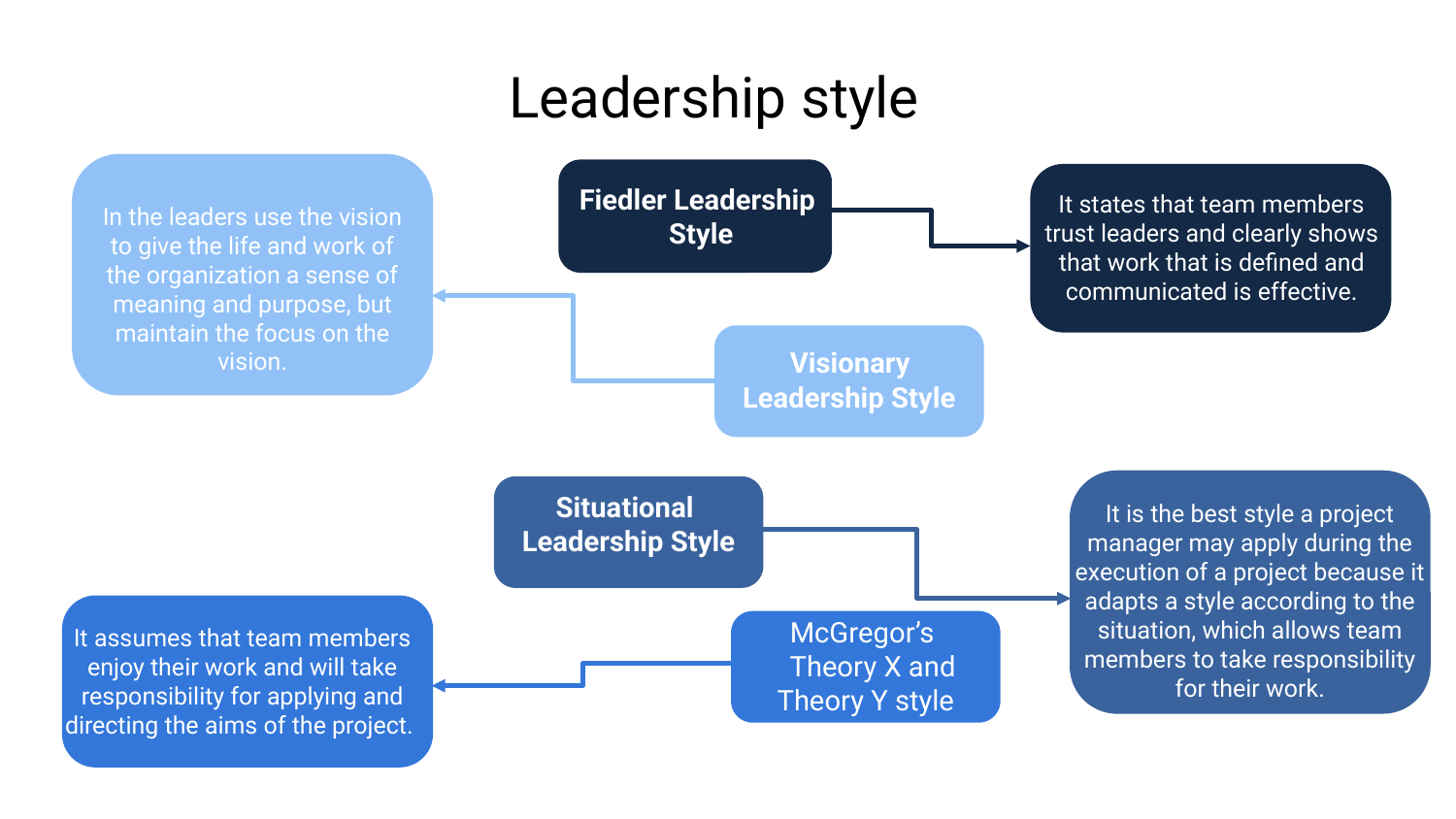

# Leadership style

In the leaders use the vision to give the life and work of the organization a sense of meaning and purpose, but maintain the focus on the vision.

Fiedler Leadership
 Style

It states that team members trust leaders and clearly shows that work that is defined and communicated is effective.

 Visionary
Leadership Style
It is the best style a project manager may apply during the execution of a project because it adapts a style according to the situation, which allows team members to take responsibility for their work.

Situational
Leadership Style

It assumes that team members enjoy their work and will take responsibility for applying and directing the aims of the project.

McGregor’s
  Theory X and Theory Y style